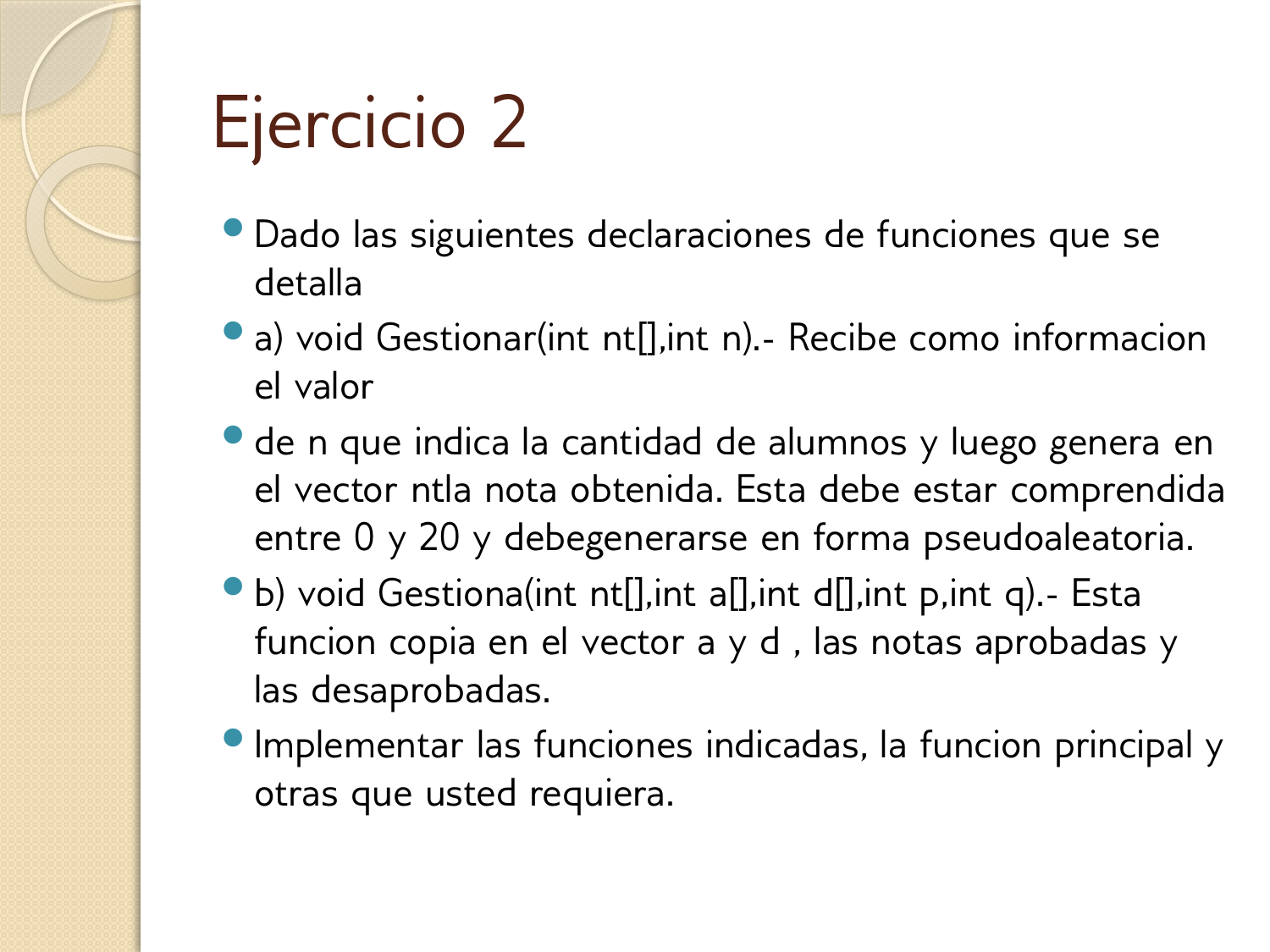

# Ejercicio 2
Dado las siguientes declaraciones de funciones que se detalla
a) void Gestionar(int nt[],int n).- Recibe como informacion el valor
de n que indica la cantidad de alumnos y luego genera en el vector ntla nota obtenida. Esta debe estar comprendida entre 0 y 20 y debegenerarse en forma pseudoaleatoria.
b) void Gestiona(int nt[],int a[],int d[],int p,int q).- Esta funcion copia en el vector a y d , las notas aprobadas y las desaprobadas.
Implementar las funciones indicadas, la funcion principal y otras que usted requiera.